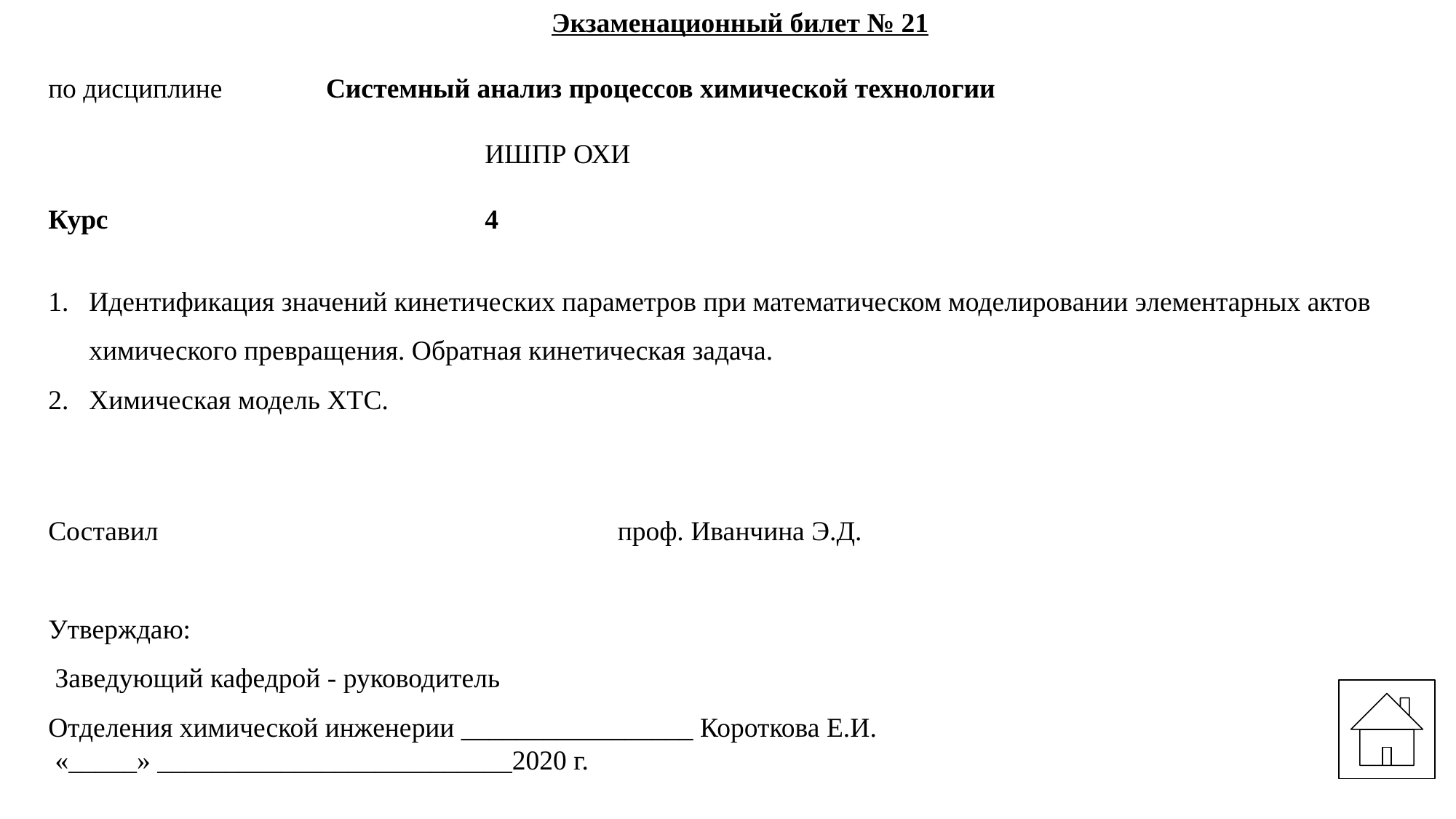

Экзаменационный билет № 21

по дисциплине               Системный анализ процессов химической технологии

			ИШПР ОХИ

Курс			4

Идентификация значений кинетических параметров при математическом моделировании элементарных актов химического превращения. Обратная кинетическая задача.
Химическая модель ХТС.

Составил	                                                              проф. Иванчина Э.Д.

Утверждаю:
 Заведующий кафедрой - руководитель
Отделения химической инженерии _________________ Короткова Е.И.
 «_____» __________________________2020 г.